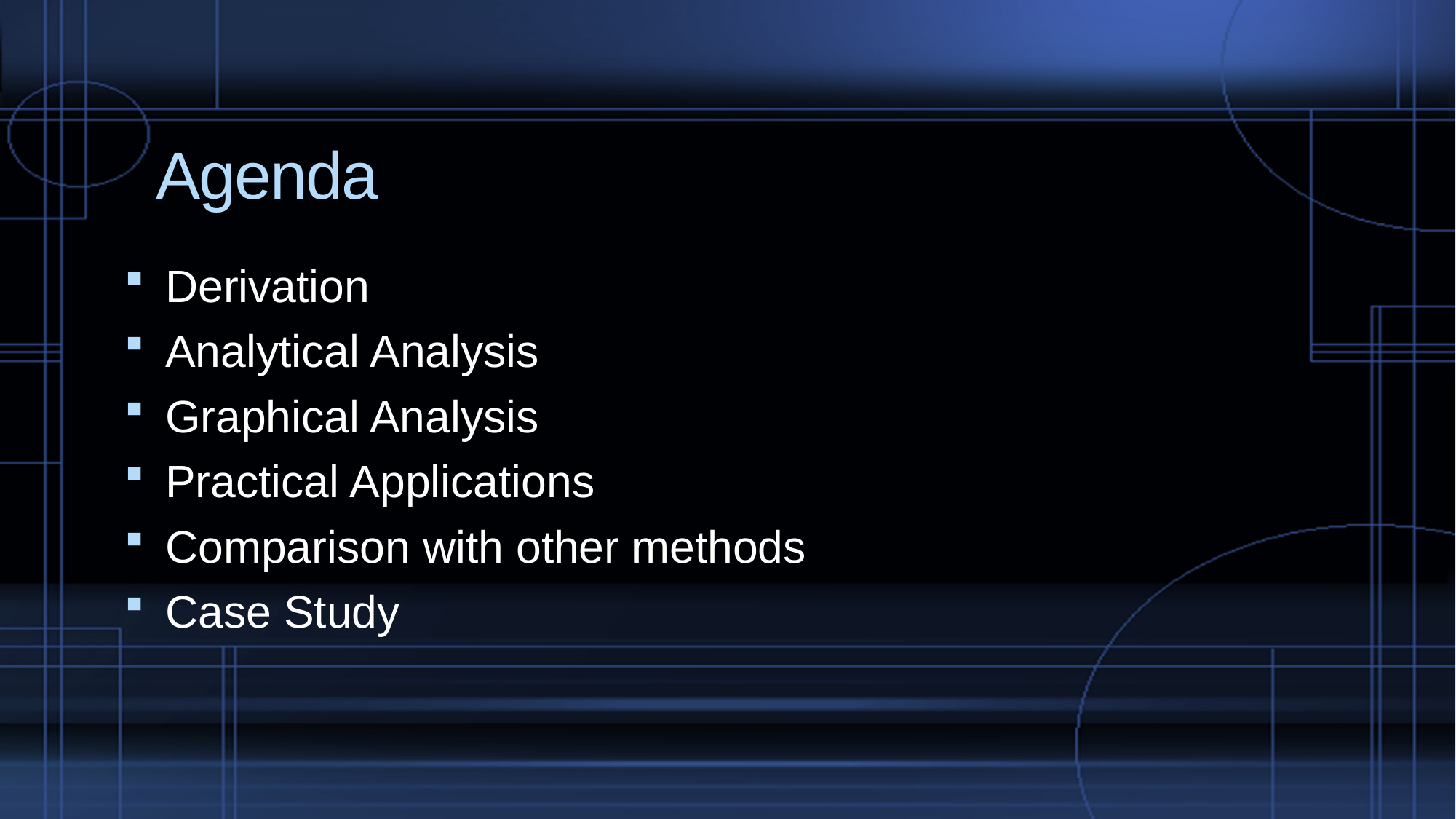

# Agenda
Derivation
Analytical Analysis
Graphical Analysis
Practical Applications
Comparison with other methods
Case Study